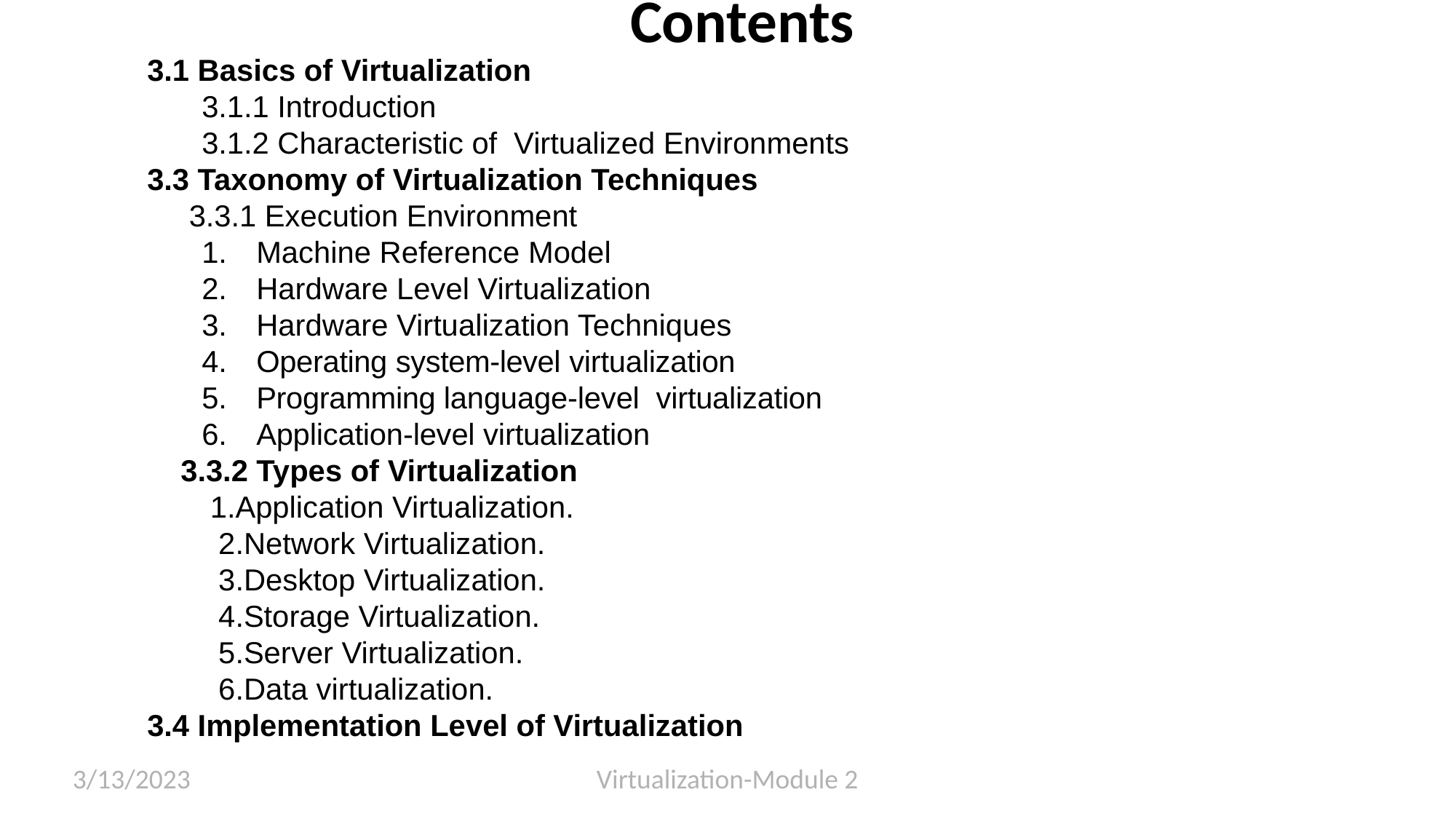

# Contents
3.1 Basics of Virtualization
3.1.1 Introduction
3.1.2 Characteristic of  Virtualized Environments
3.3 Taxonomy of Virtualization Techniques
     3.3.1 Execution Environment
Machine Reference Model
Hardware Level Virtualization
Hardware Virtualization Techniques
Operating system-level virtualization
Programming language-level  virtualization
Application-level virtualization
    3.3.2 Types of Virtualization
 1.Application Virtualization.
  2.Network Virtualization.
  3.Desktop Virtualization.
  4.Storage Virtualization.
  5.Server Virtualization.
  6.Data virtualization.
3.4 Implementation Level of Virtualization
3/13/2023
Virtualization-Module 2